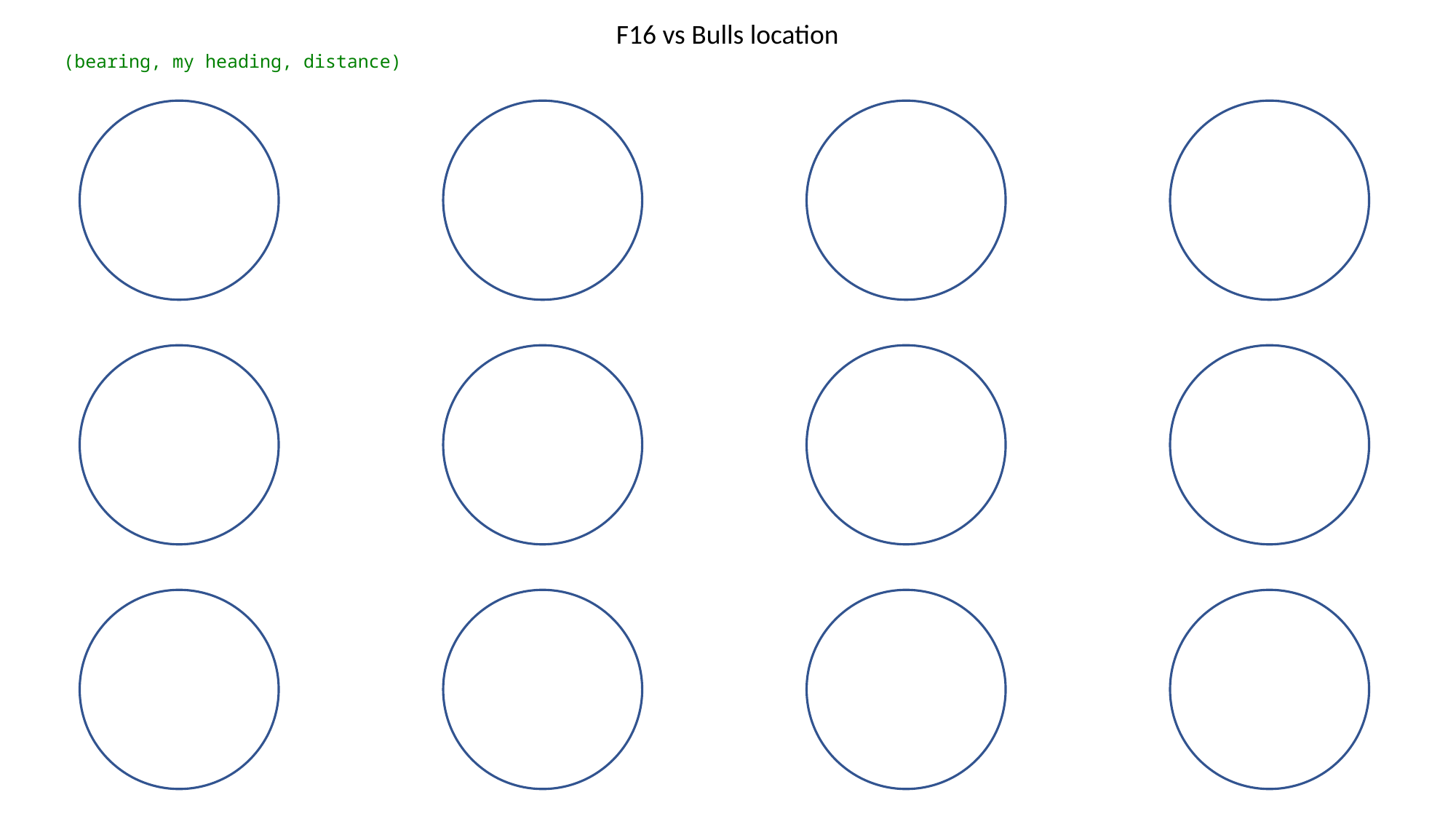

F16 vs Bulls location
(bearing, my heading, distance)